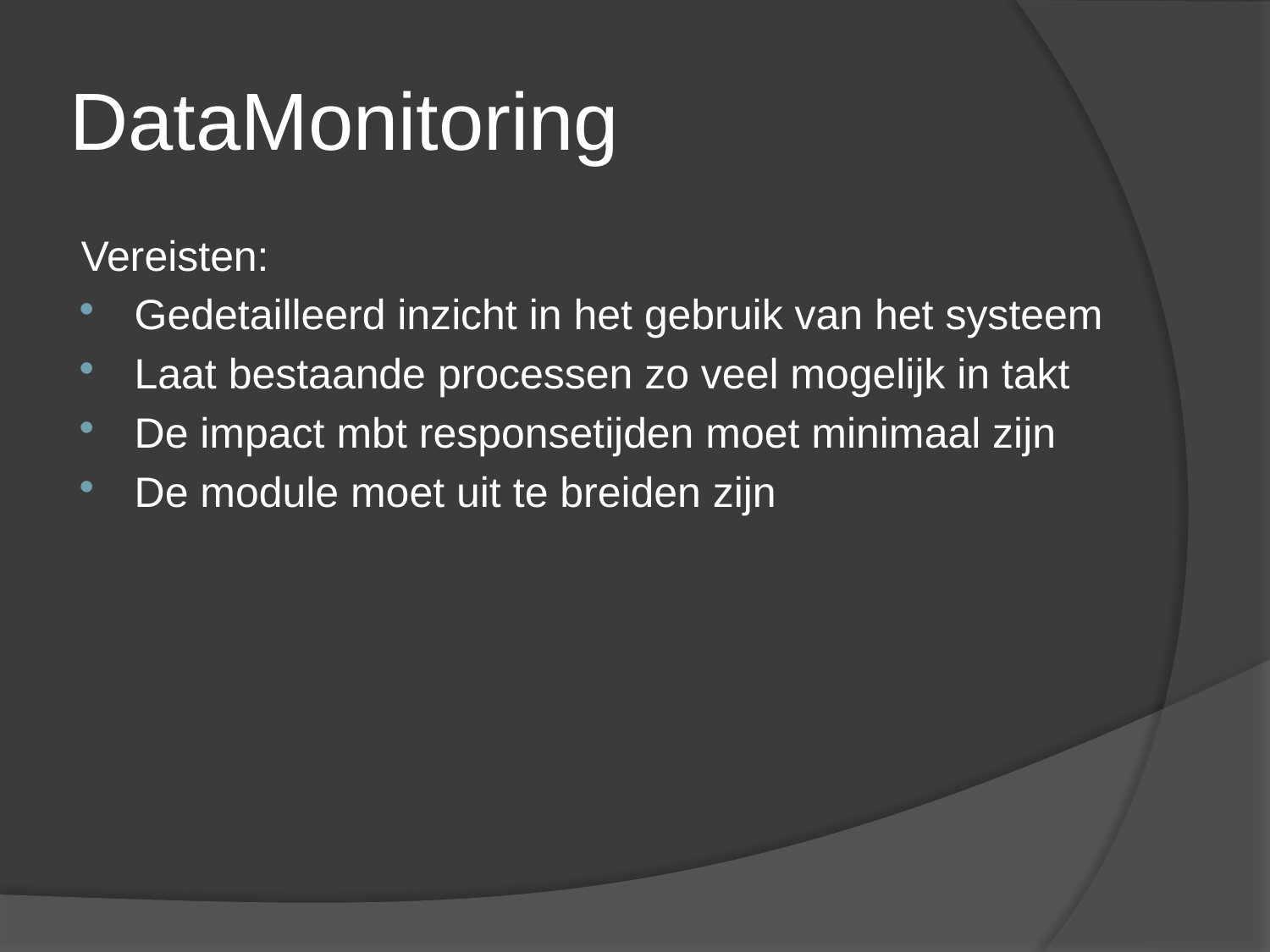

# DataMonitoring
Vereisten:
Gedetailleerd inzicht in het gebruik van het systeem
Laat bestaande processen zo veel mogelijk in takt
De impact mbt responsetijden moet minimaal zijn
De module moet uit te breiden zijn